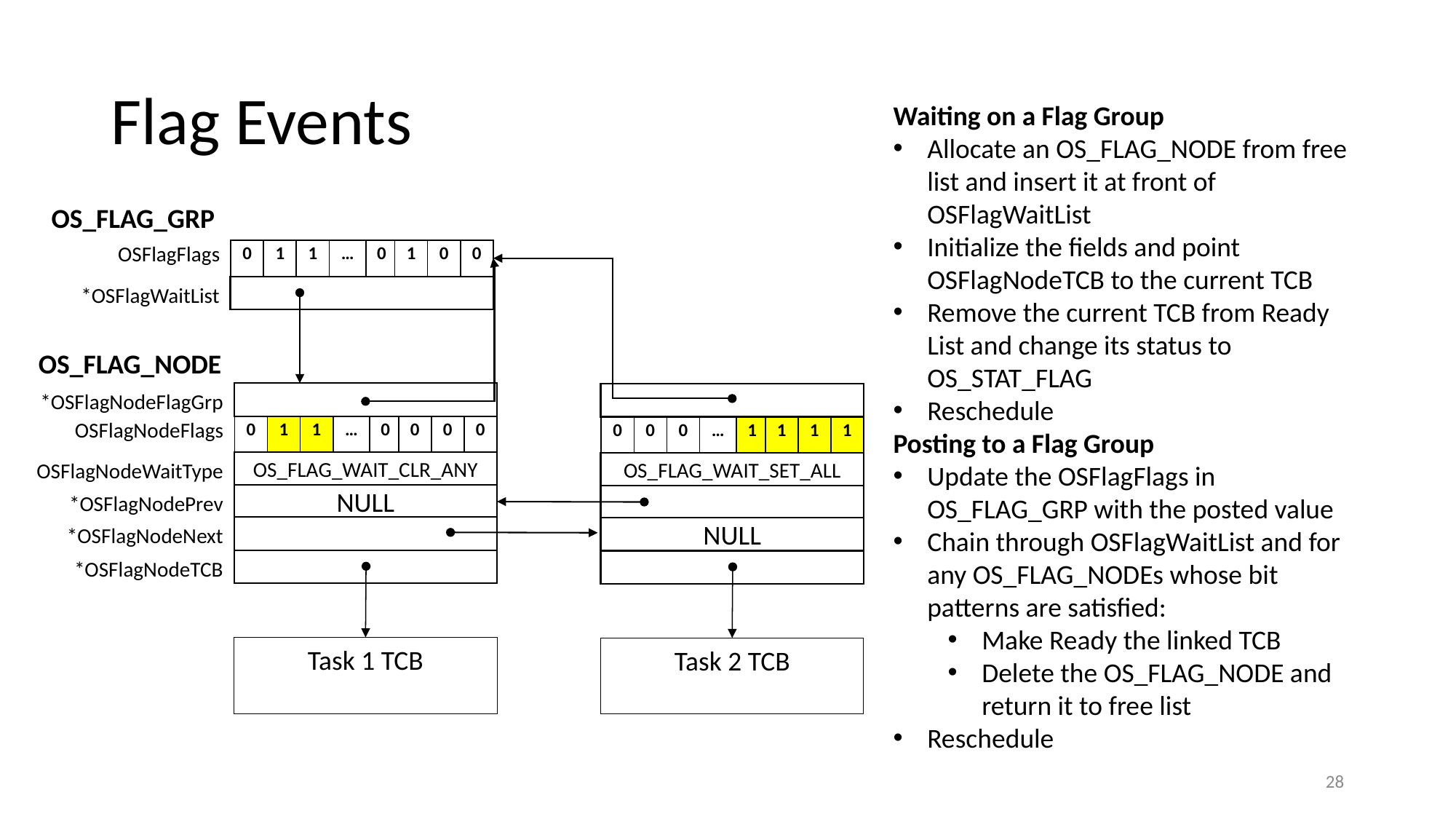

# Flag Events
Waiting on a Flag Group
Allocate an OS_FLAG_NODE from free list and insert it at front of OSFlagWaitList
Initialize the fields and point OSFlagNodeTCB to the current TCB
Remove the current TCB from Ready List and change its status to OS_STAT_FLAG
Reschedule
Posting to a Flag Group
Update the OSFlagFlags in OS_FLAG_GRP with the posted value
Chain through OSFlagWaitList and for any OS_FLAG_NODEs whose bit patterns are satisfied:
Make Ready the linked TCB
Delete the OS_FLAG_NODE and return it to free list
Reschedule
OS_FLAG_GRP
| OSFlagFlags | 0 | 1 | 1 | … | 0 | 1 | 0 | 0 |
| --- | --- | --- | --- | --- | --- | --- | --- | --- |

*OSFlagWaitList
OS_FLAG_NODE

*OSFlagNodeFlagGrp

| OSFlagNodeFlags | 0 | 1 | 1 | … | 0 | 0 | 0 | 0 |
| --- | --- | --- | --- | --- | --- | --- | --- | --- |
| 0 | 0 | 0 | … | 1 | 1 | 1 | 1 |
| --- | --- | --- | --- | --- | --- | --- | --- |
OS_FLAG_WAIT_CLR_ANY
OSFlagNodeWaitType
OS_FLAG_WAIT_SET_ALL
NULL
*OSFlagNodePrev

*OSFlagNodeNext
NULL

*OSFlagNodeTCB

Task 1 TCB

Task 2 TCB

28